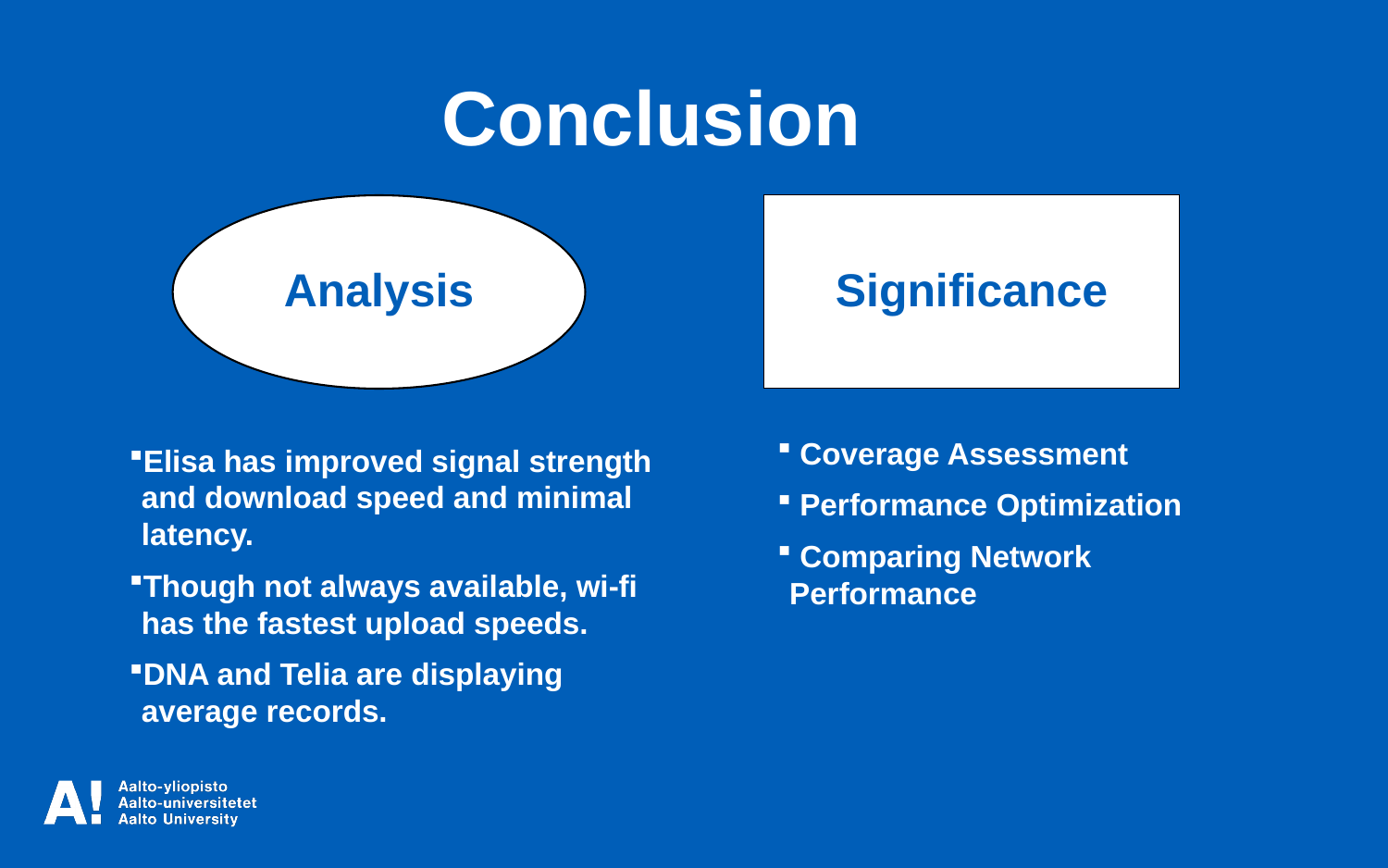

Conclusion
Significance
Analysis
 Coverage Assessment
 Performance Optimization
 Comparing Network Performance
Elisa has improved signal strength and download speed and minimal latency.
Though not always available, wi-fi has the fastest upload speeds.
DNA and Telia are displaying average records.